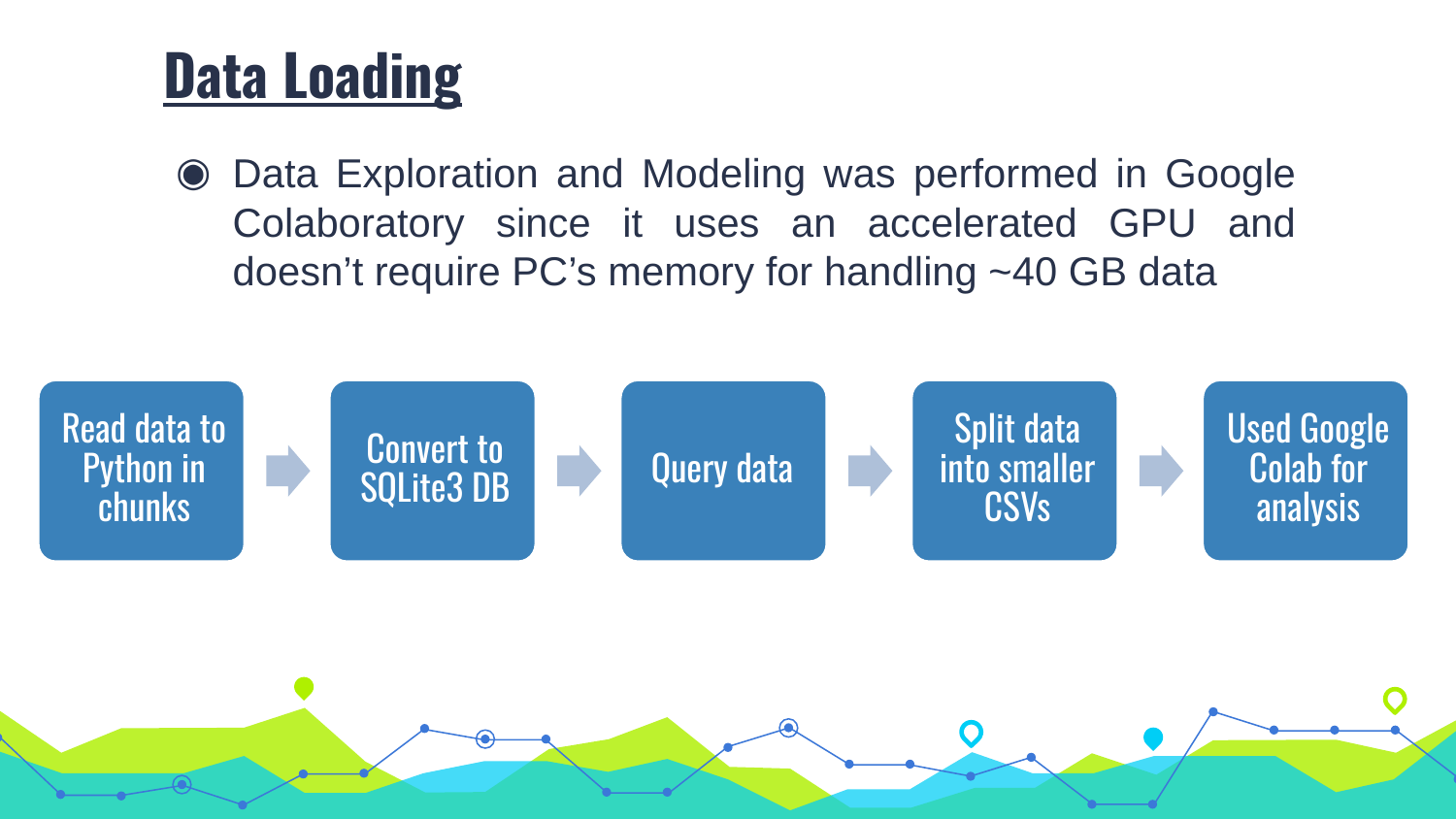

Data Loading
Data Exploration and Modeling was performed in Google Colaboratory since it uses an accelerated GPU and doesn’t require PC’s memory for handling ~40 GB data
Read data to Python in chunks

Convert to SQLite3 DB

Query data

Split data into smaller CSVs

Used Google Colab for analysis